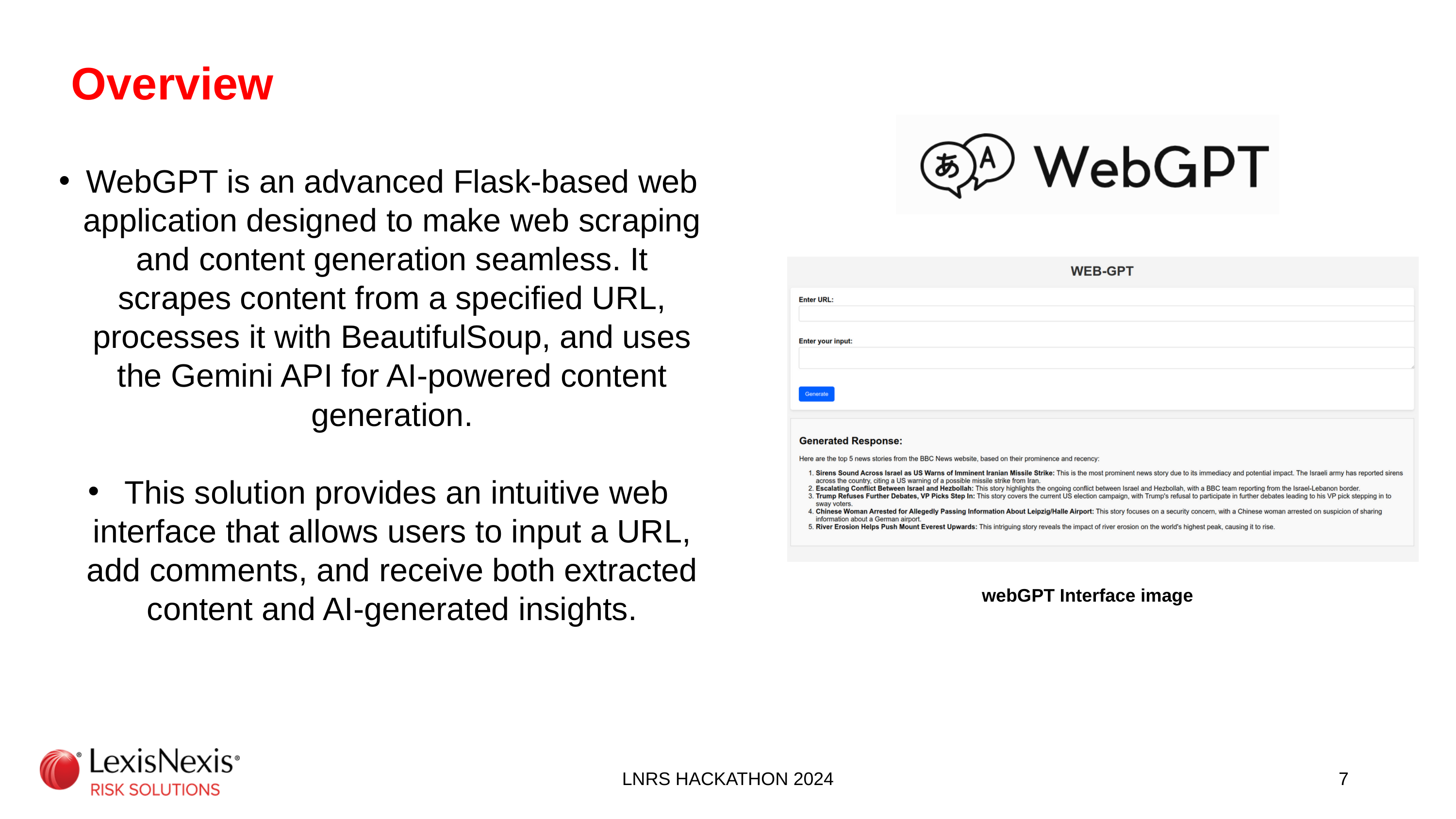

Overview

WebGPT is an advanced Flask-based web application designed to make web scraping and content generation seamless. It scrapes content from a specified URL, processes it with BeautifulSoup, and uses the Gemini API for AI-powered content generation.

 This solution provides an intuitive web interface that allows users to input a URL, add comments, and receive both extracted content and AI-generated insights.

webGPT Interface image

LNRS HACKATHON 2024
7